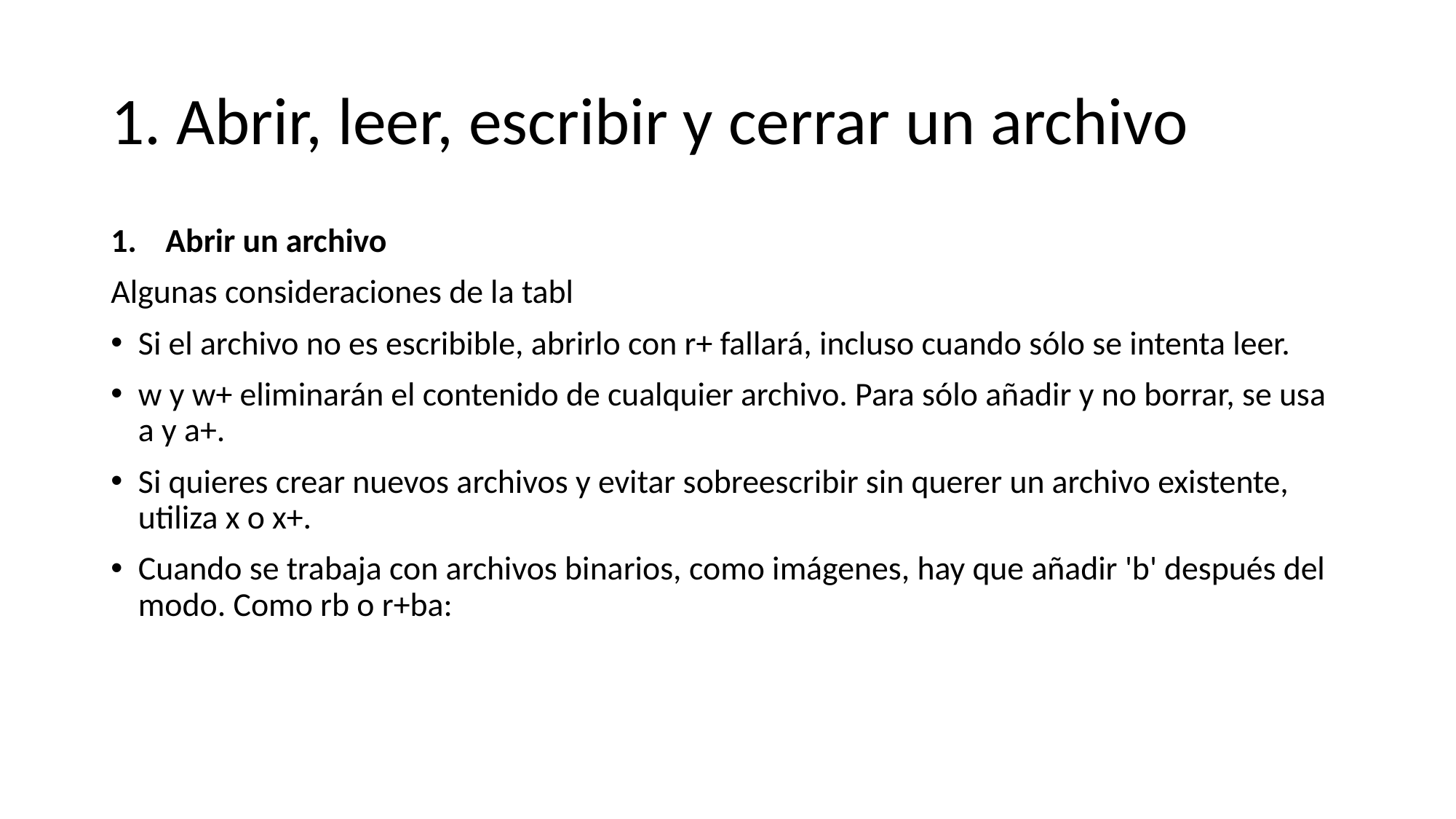

# 1. Abrir, leer, escribir y cerrar un archivo
Abrir un archivo
Algunas consideraciones de la tabl
Si el archivo no es escribible, abrirlo con r+ fallará, incluso cuando sólo se intenta leer.
w y w+ eliminarán el contenido de cualquier archivo. Para sólo añadir y no borrar, se usa a y a+.
Si quieres crear nuevos archivos y evitar sobreescribir sin querer un archivo existente, utiliza x o x+.
Cuando se trabaja con archivos binarios, como imágenes, hay que añadir 'b' después del modo. Como rb o r+ba: